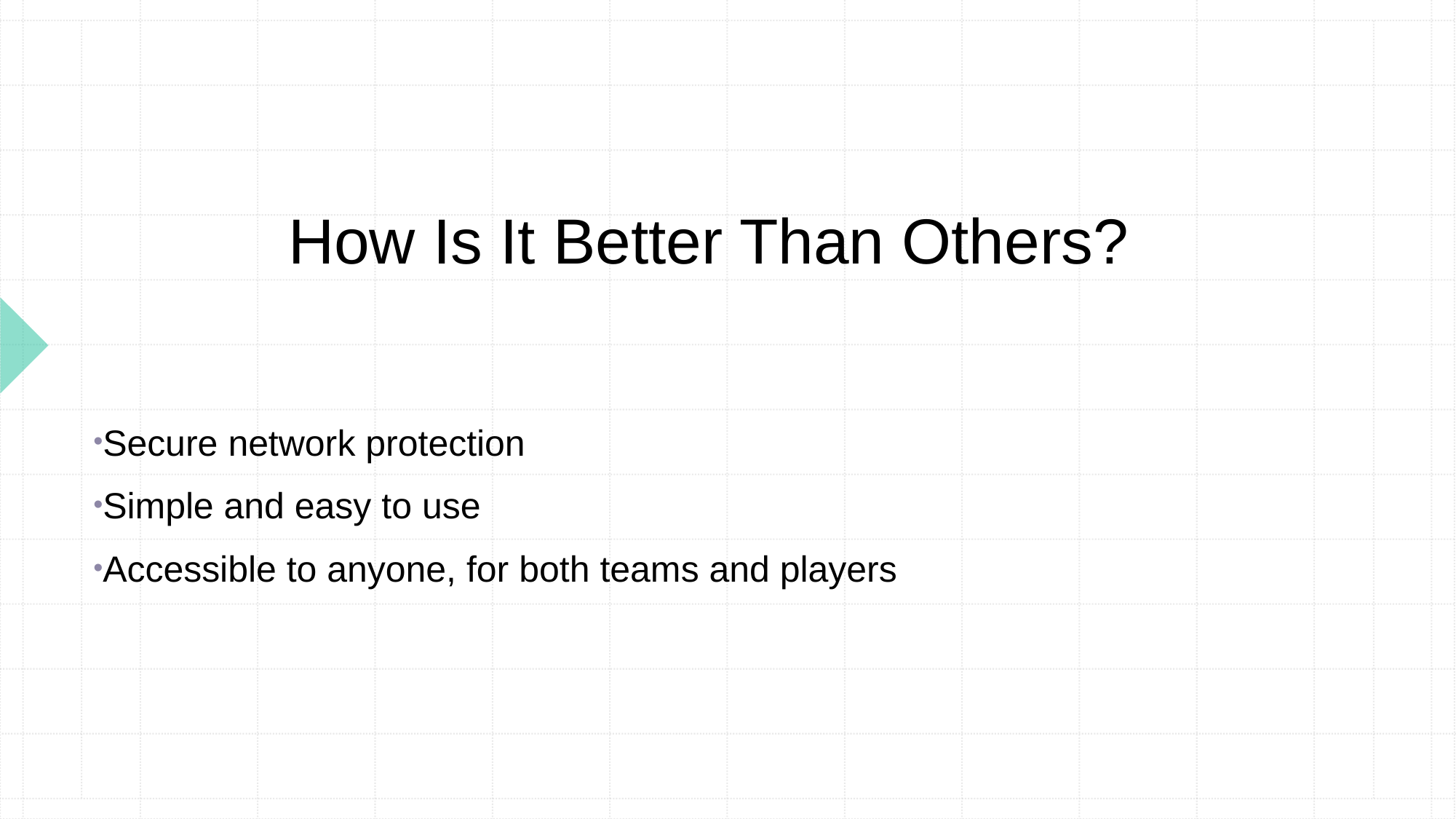

# How Is It Better Than Others?

Secure network protection
Simple and easy to use
Accessible to anyone, for both teams and players